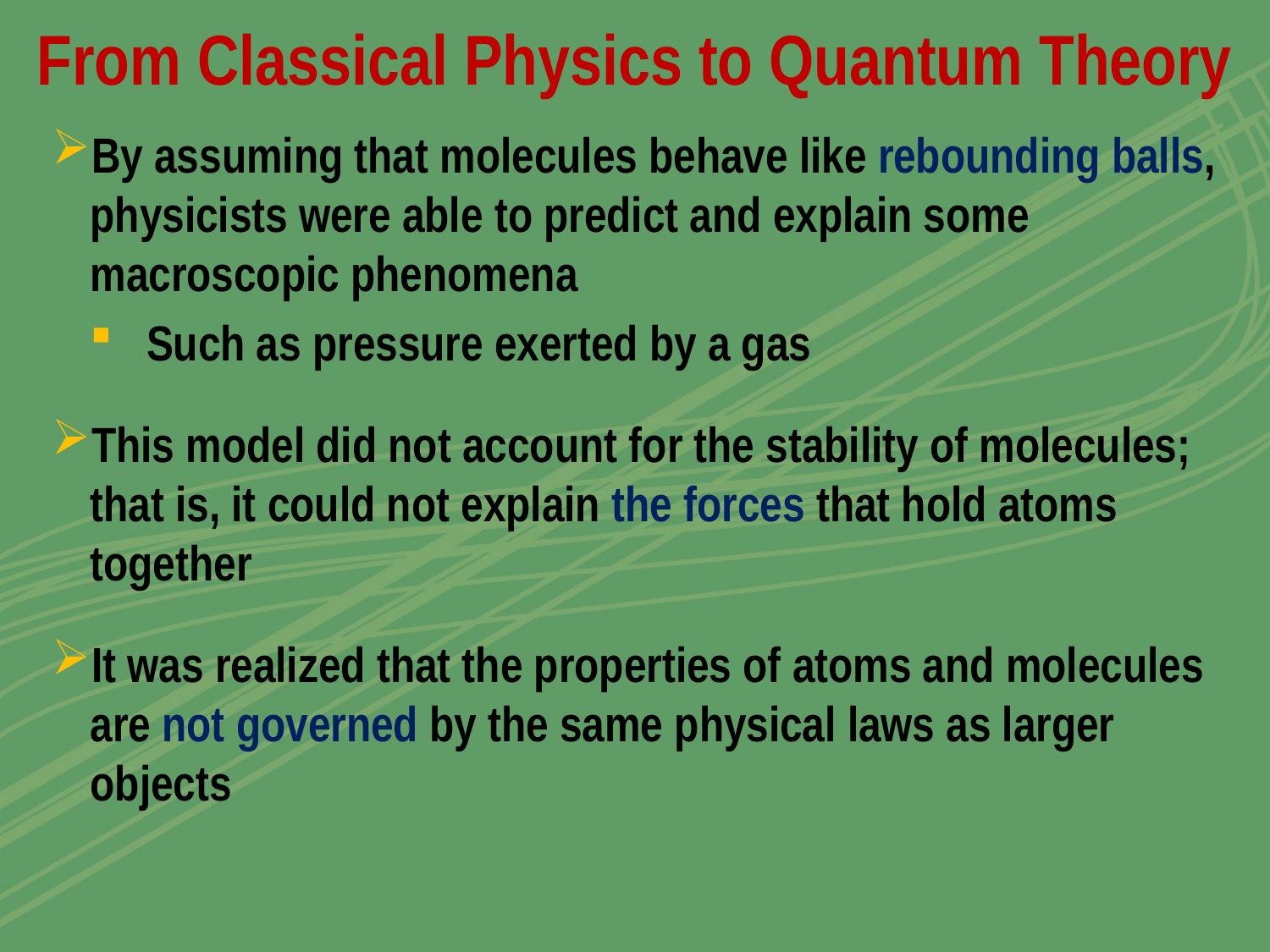

# From Classical Physics to Quantum Theory
By assuming that molecules behave like rebounding balls, physicists were able to predict and explain some macroscopic phenomena
   Such as pressure exerted by a gas

This model did not account for the stability of molecules; that is, it could not explain the forces that hold atoms together

It was realized that the properties of atoms and molecules are not governed by the same physical laws as larger objects